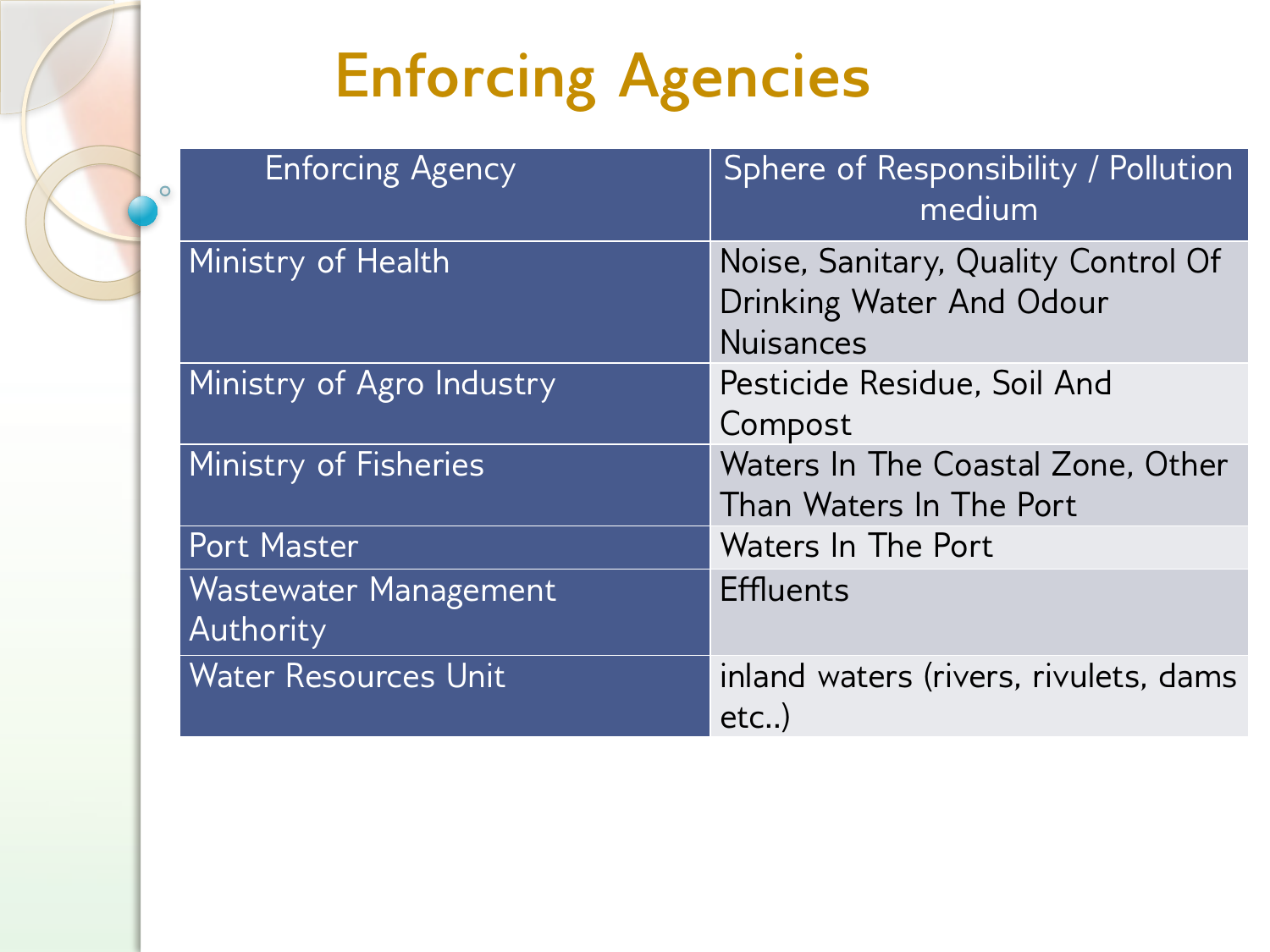

# Enforcing Agencies
| Enforcing Agency | Sphere of Responsibility / Pollution medium |
| --- | --- |
| Ministry of Health | Noise, Sanitary, Quality Control Of Drinking Water And Odour Nuisances |
| Ministry of Agro Industry | Pesticide Residue, Soil And Compost |
| Ministry of Fisheries | Waters In The Coastal Zone, Other Than Waters In The Port |
| Port Master | Waters In The Port |
| Wastewater Management Authority | Effluents |
| Water Resources Unit | inland waters (rivers, rivulets, dams etc..) |